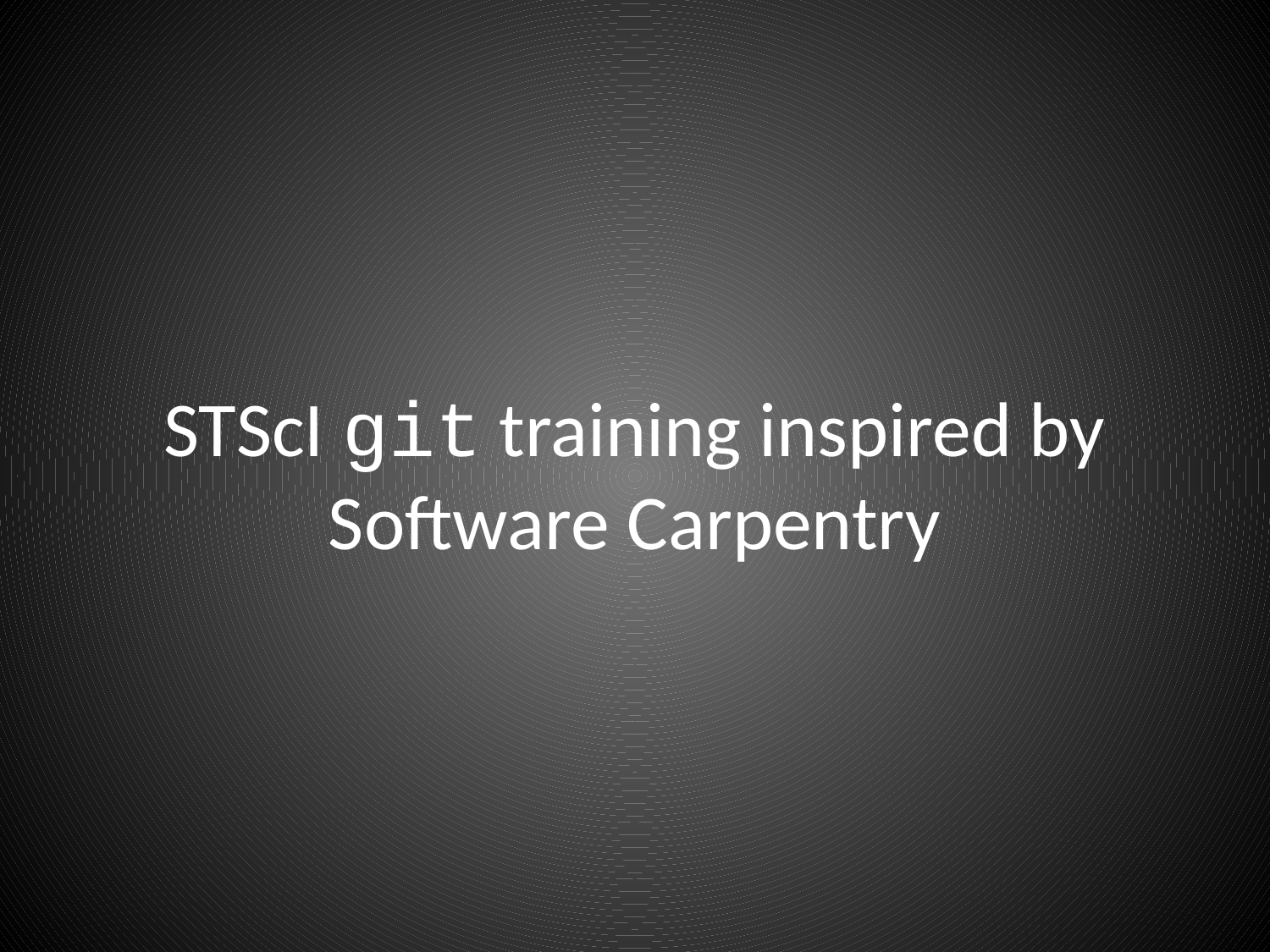

# STScI git training inspired by Software Carpentry